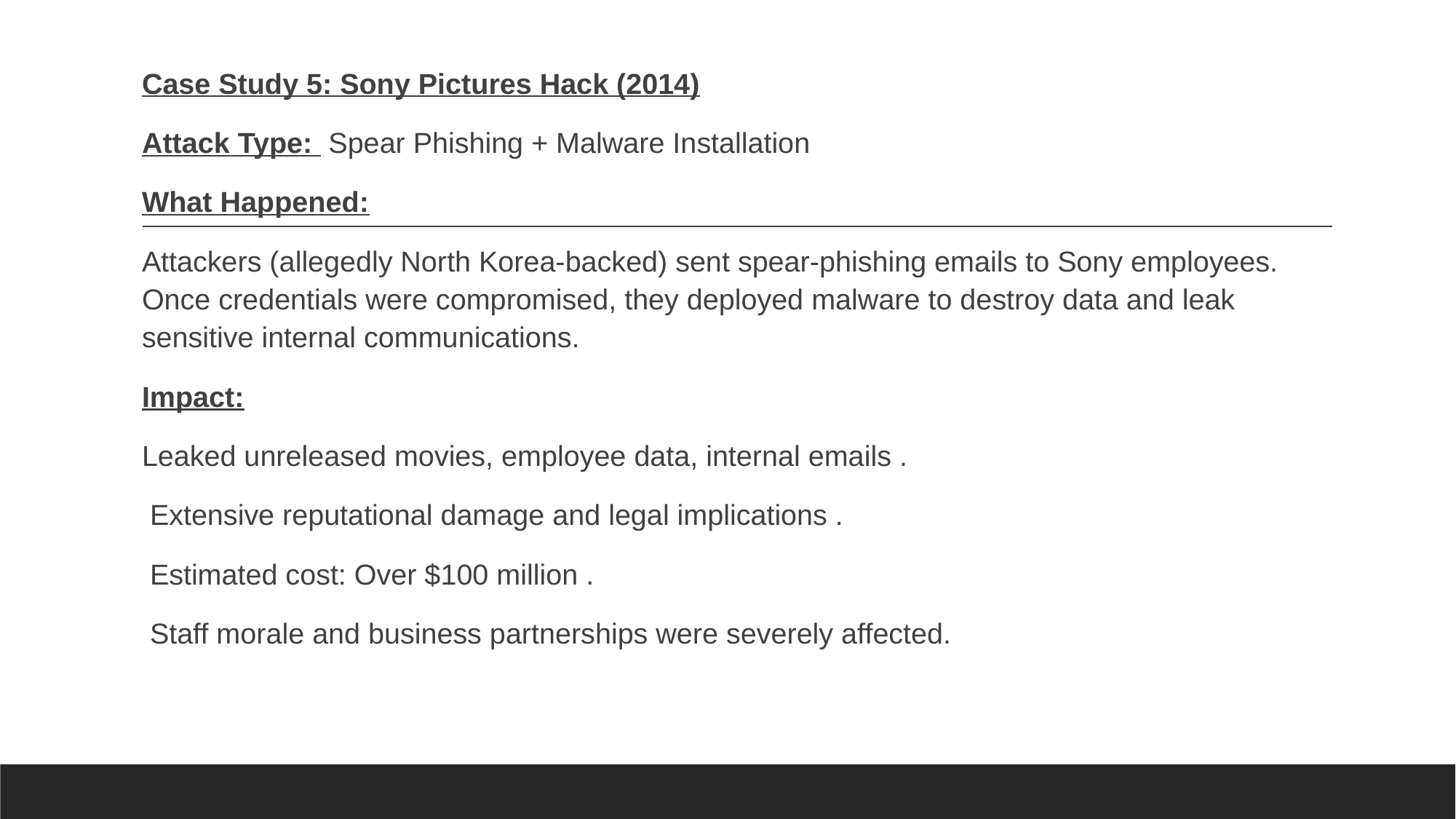

Case Study 5: Sony Pictures Hack (2014)
Attack Type:  Spear Phishing + Malware Installation
What Happened:
Attackers (allegedly North Korea-backed) sent spear-phishing emails to Sony employees. Once credentials were compromised, they deployed malware to destroy data and leak sensitive internal communications.
Impact:
Leaked unreleased movies, employee data, internal emails .
 Extensive reputational damage and legal implications .
 Estimated cost: Over $100 million .
 Staff morale and business partnerships were severely affected.